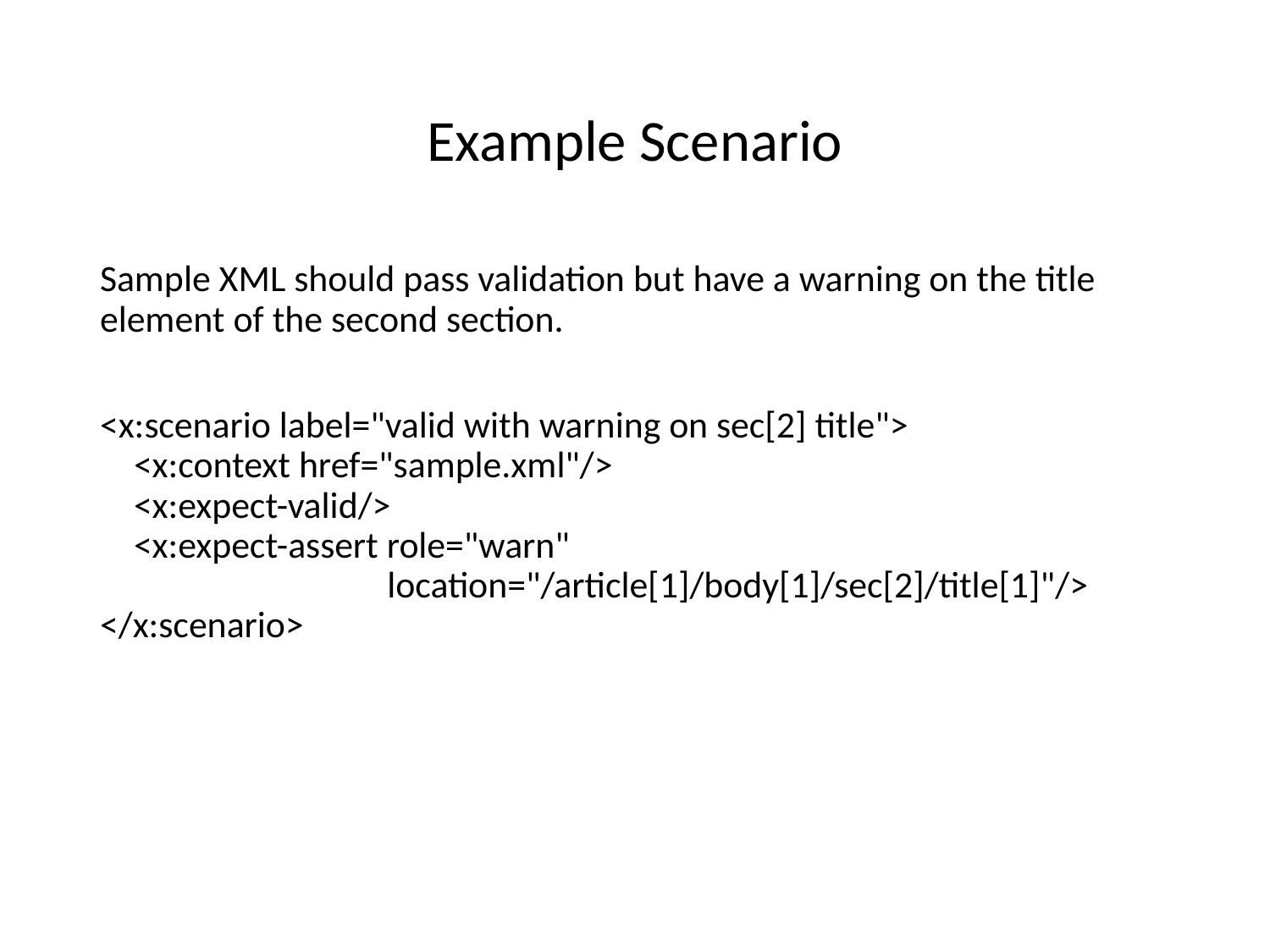

# Example Scenario
Sample XML should pass validation but have a warning on the title element of the second section.

<x:scenario label="valid with warning on sec[2] title">
    <x:context href="sample.xml"/>
    <x:expect-valid/>
    <x:expect-assert role="warn"
                                  location="/article[1]/body[1]/sec[2]/title[1]"/>
</x:scenario>